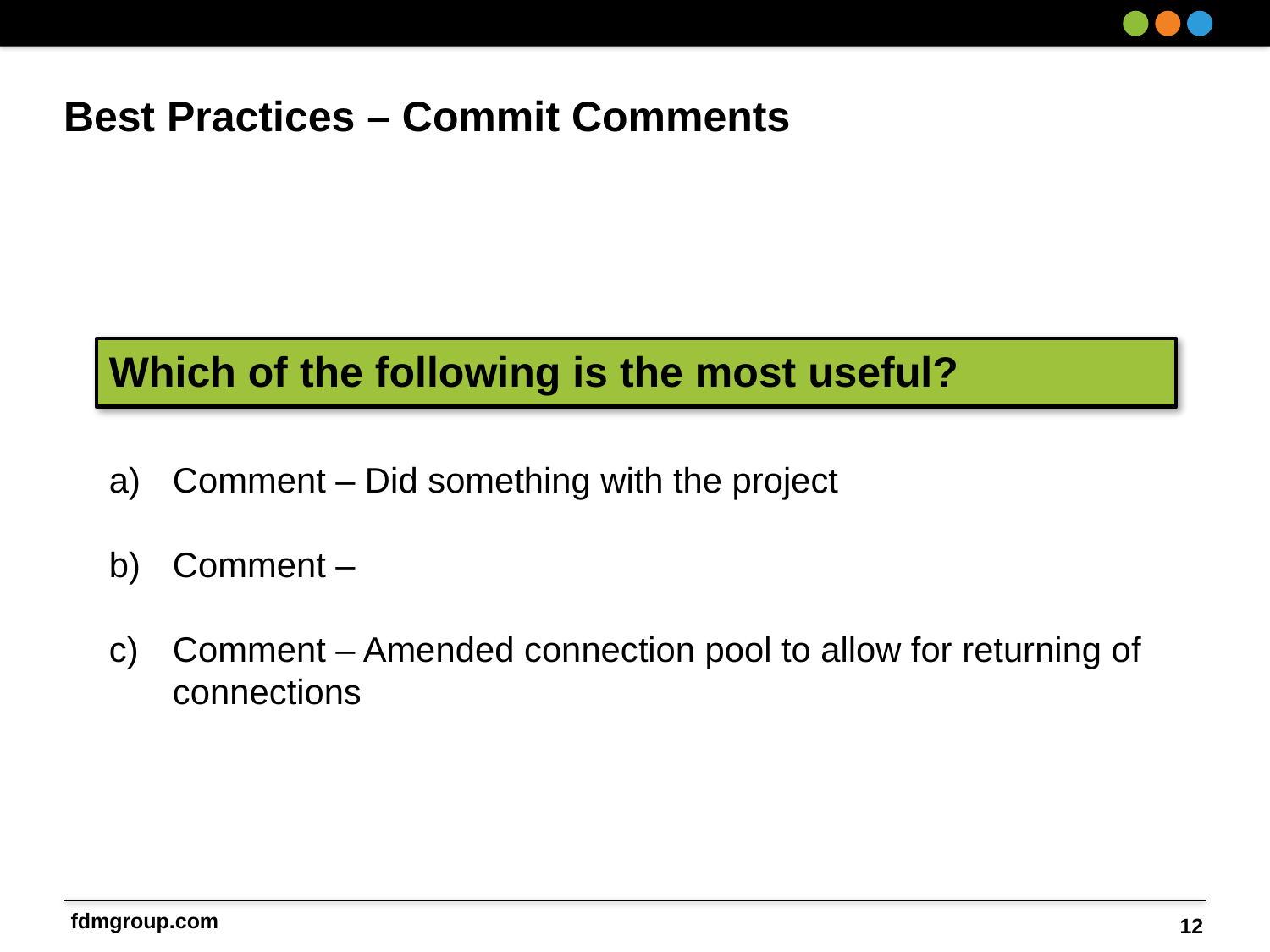

# Best Practices – Commit Comments
Which of the following is the most useful?
Comment – Did something with the project
Comment –
Comment – Amended connection pool to allow for returning of connections

12